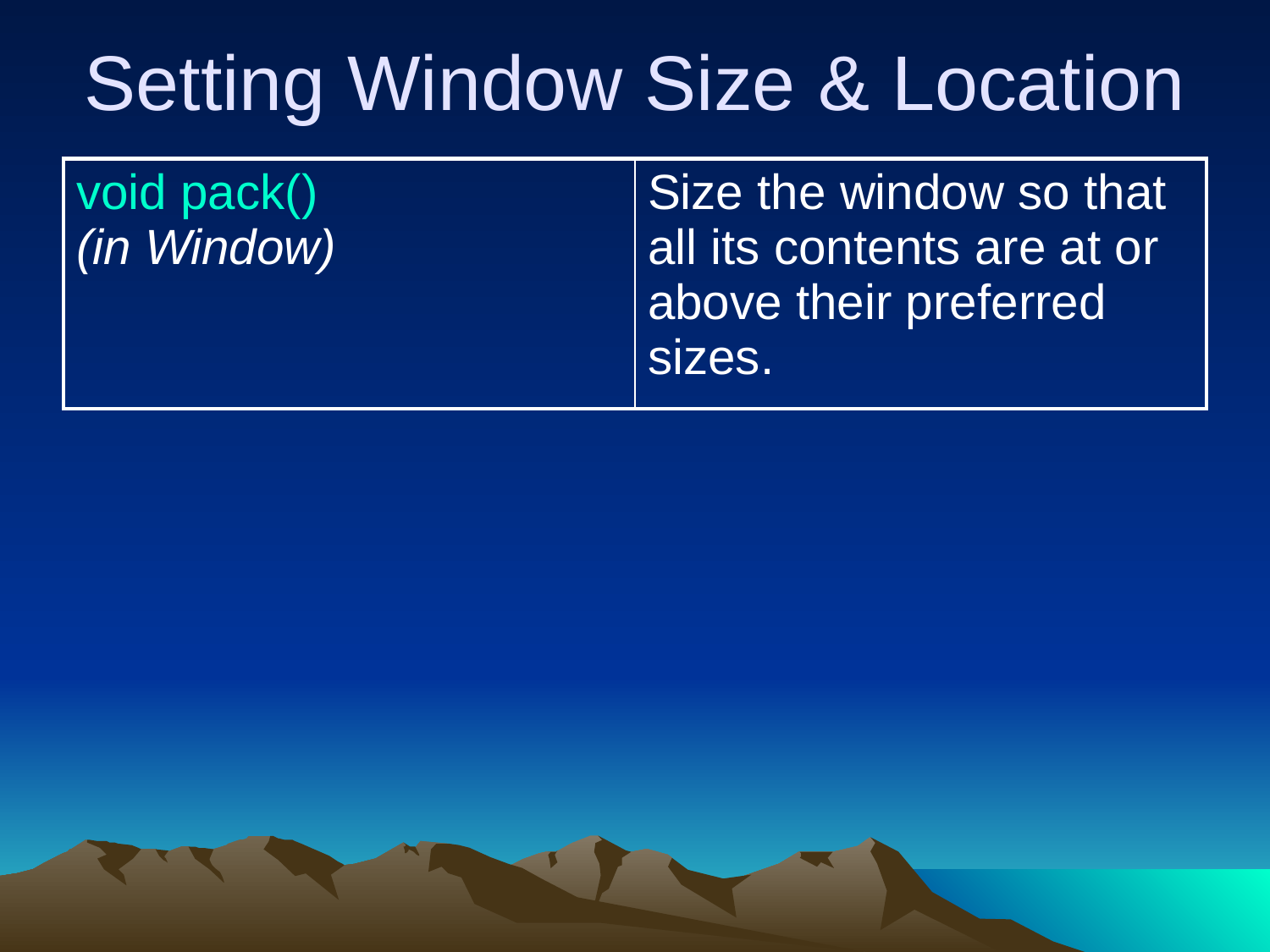

# Setting Window Size & Location
| void pack() (in Window) | Size the window so that all its contents are at or above their preferred sizes. |
| --- | --- |